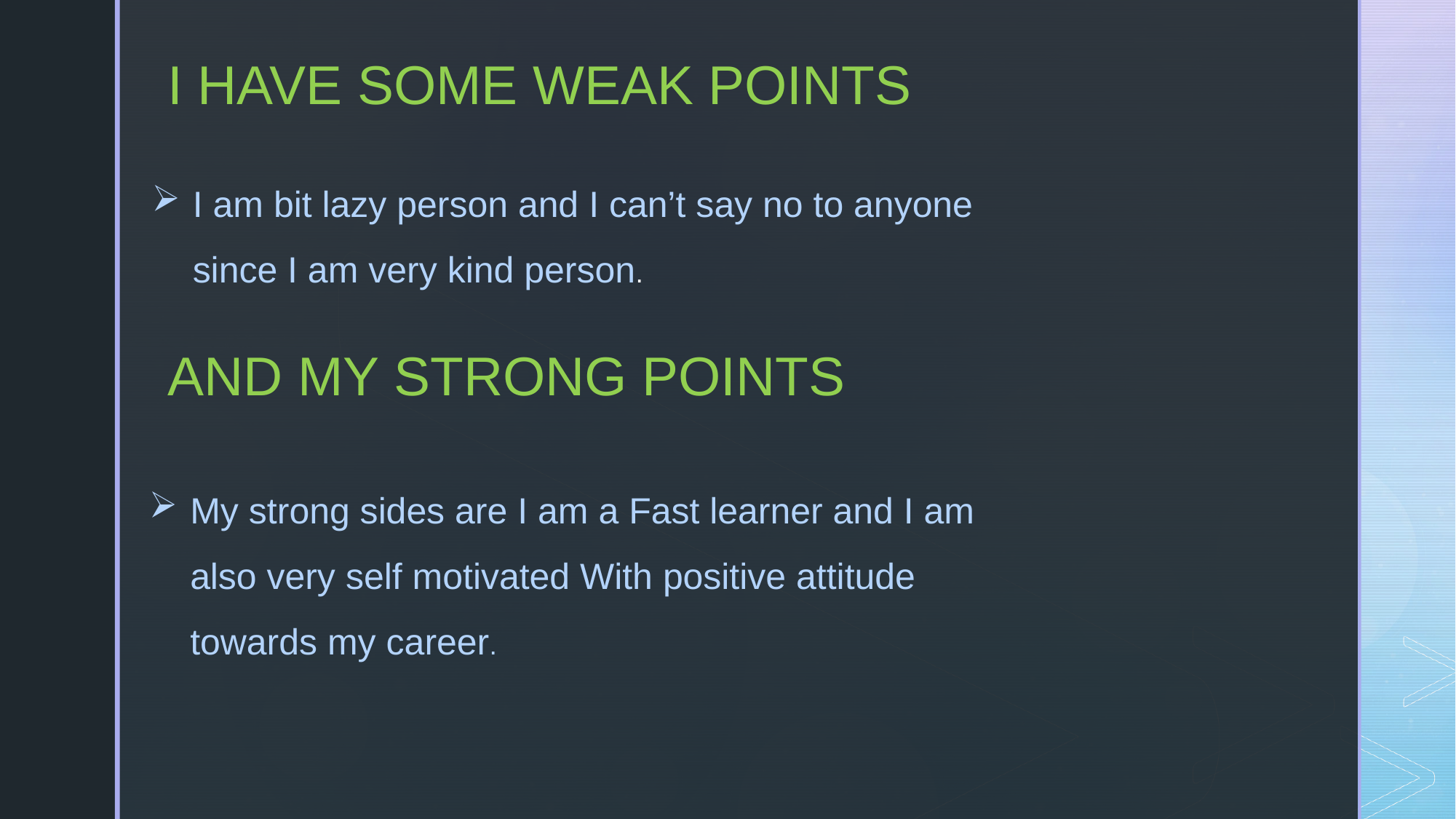

I HAVE SOME WEAK POINTS
I am bit lazy person and I can’t say no to anyone since I am very kind person.

AND MY STRONG POINTS
My strong sides are I am a Fast learner and I am also very self motivated With positive attitude towards my career.